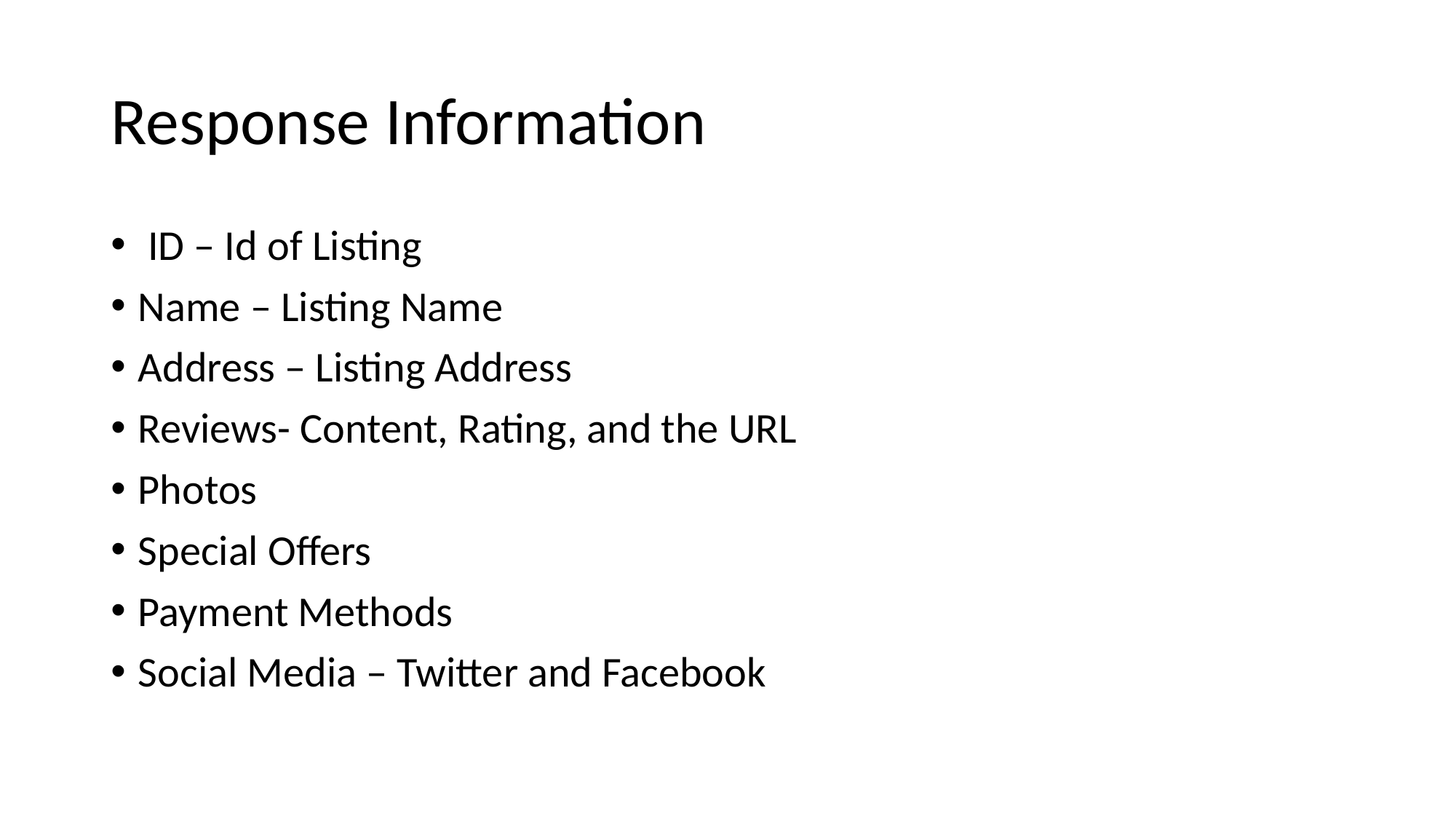

# Response Information
 ID – Id of Listing
Name – Listing Name
Address – Listing Address
Reviews- Content, Rating, and the URL
Photos
Special Offers
Payment Methods
Social Media – Twitter and Facebook